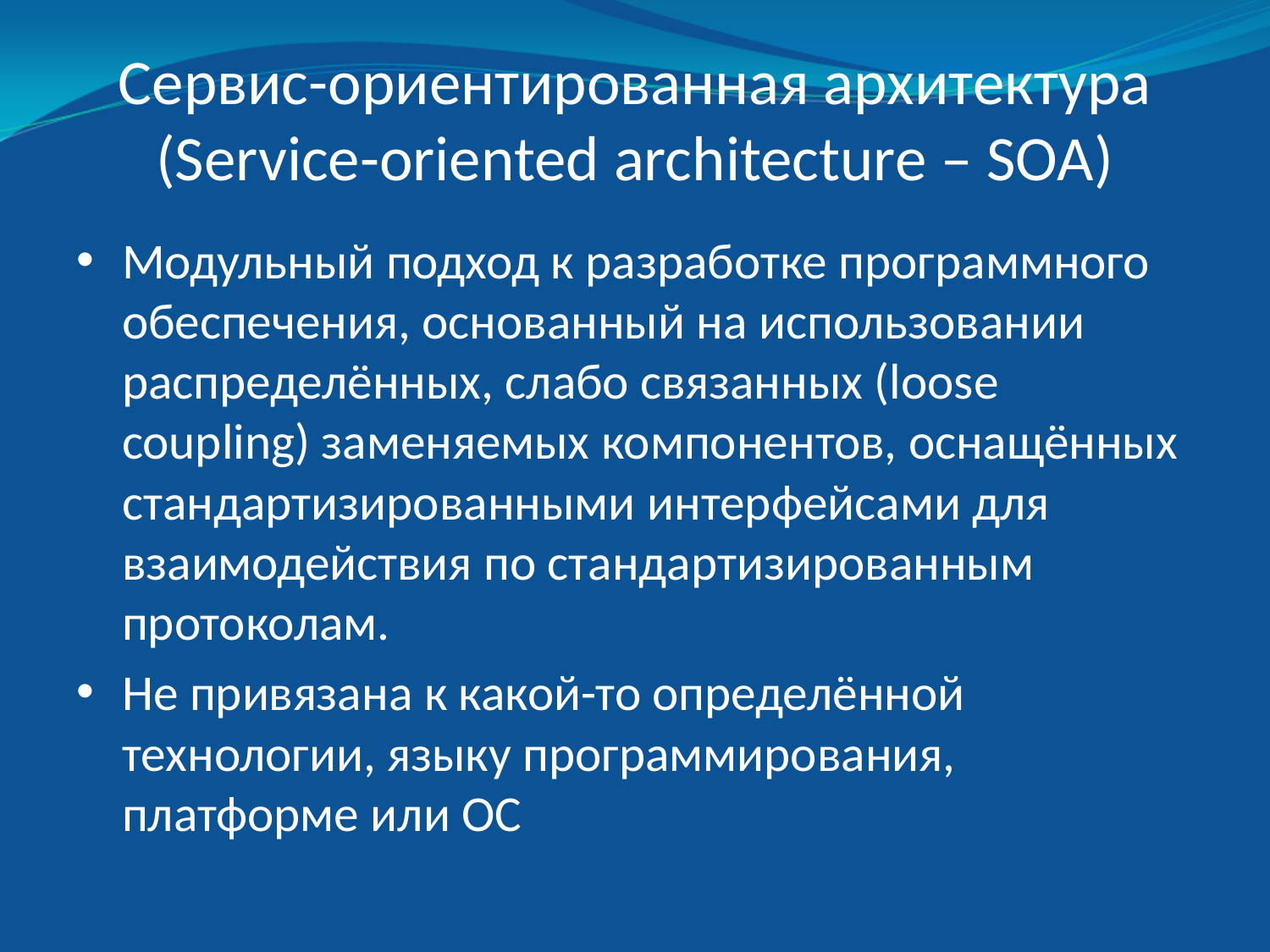

# Сервис-ориентированная архитектура (Service-oriented architecture – SOA)
Модульный подход к разработке программного обеспечения, основанный на использовании распределённых, слабо связанных (loose coupling) заменяемых компонентов, оснащённых стандартизированными интерфейсами для взаимодействия по стандартизированным протоколам.
Не привязана к какой-то определённой технологии, языку программирования, платформе или ОС